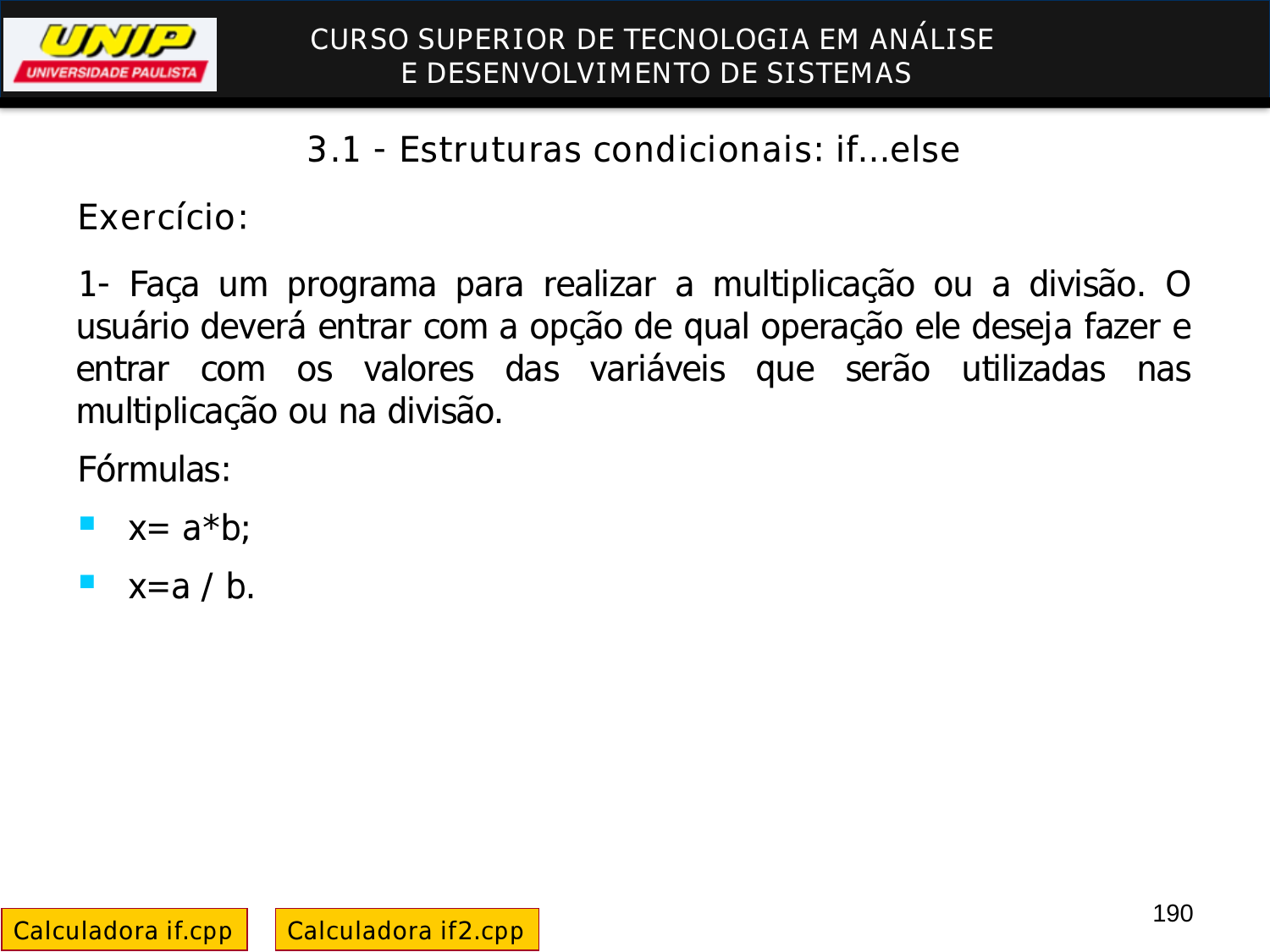

# 3.1 - Estruturas condicionais: if...else
Exercício:
1- Faça um programa para realizar a multiplicação ou a divisão. O usuário deverá entrar com a opção de qual operação ele deseja fazer e entrar com os valores das variáveis que serão utilizadas nas multiplicação ou na divisão.
Fórmulas:
   x= a*b;
   x=a / b.
190
Calculadora if.cpp
Calculadora if2.cpp